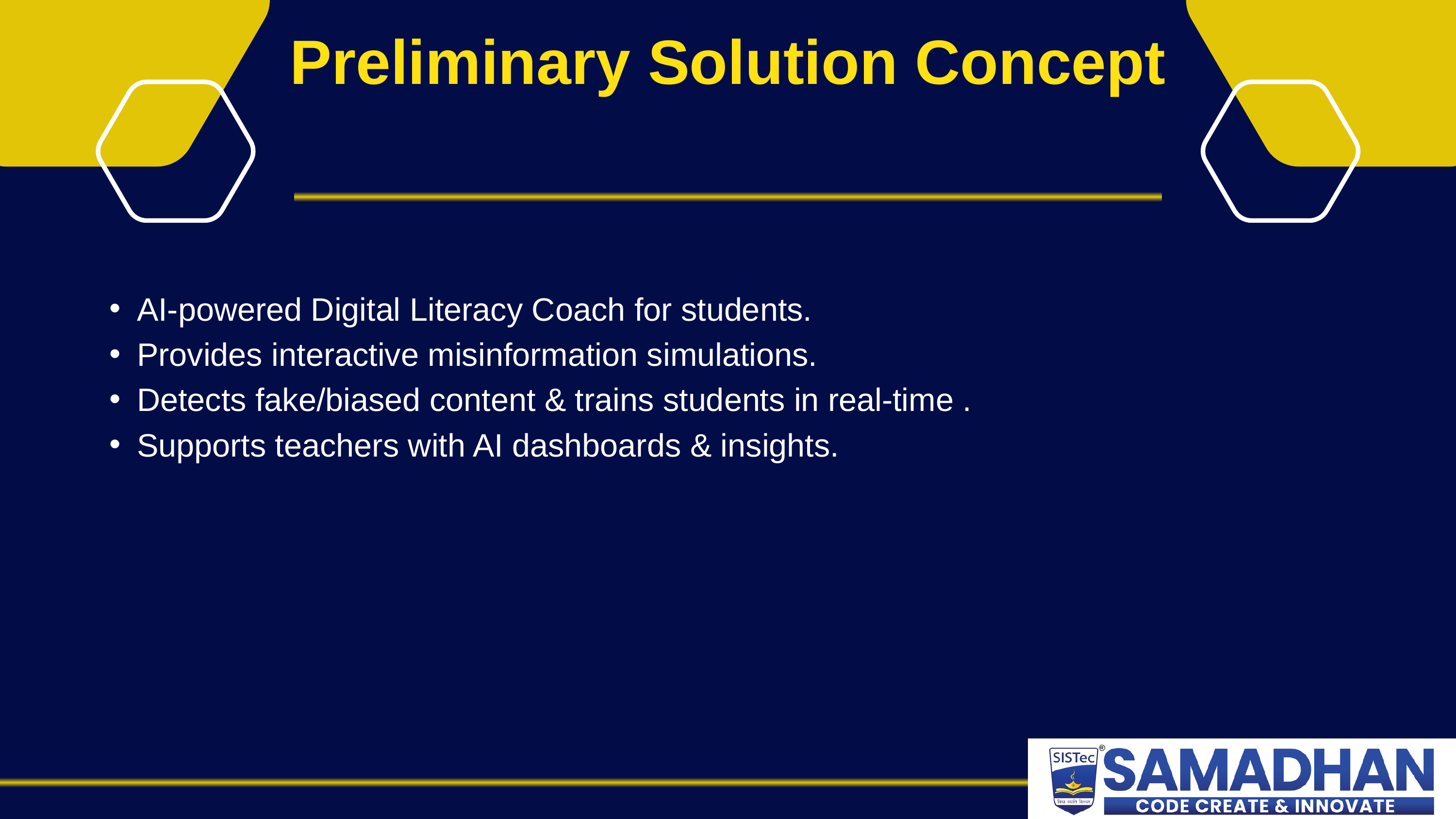

Preliminary Solution Concept

AI-powered Digital Literacy Coach for students.
Provides interactive misinformation simulations.
Detects fake/biased content & trains students in real-time .
Supports teachers with AI dashboards & insights.